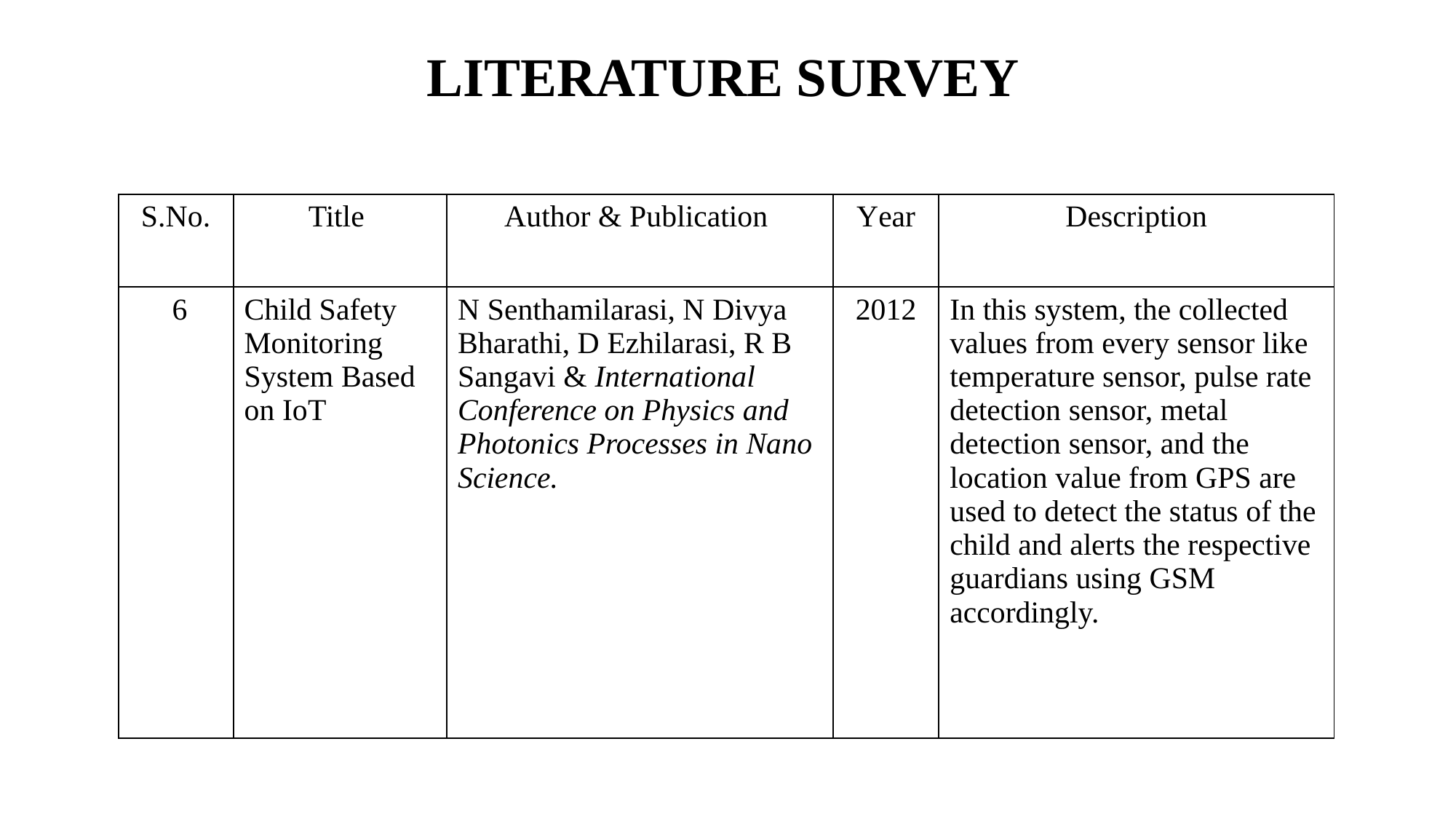

# LITERATURE SURVEY
| S.No. | Title | Author & Publication | Year | Description |
| --- | --- | --- | --- | --- |
| 6 | Child Safety Monitoring System Based on IoT | N Senthamilarasi, N Divya Bharathi, D Ezhilarasi, R B Sangavi & International Conference on Physics and Photonics Processes in Nano Science. | 2012 | In this system, the collected values from every sensor like temperature sensor, pulse rate detection sensor, metal detection sensor, and the location value from GPS are used to detect the status of the child and alerts the respective guardians using GSM accordingly. |